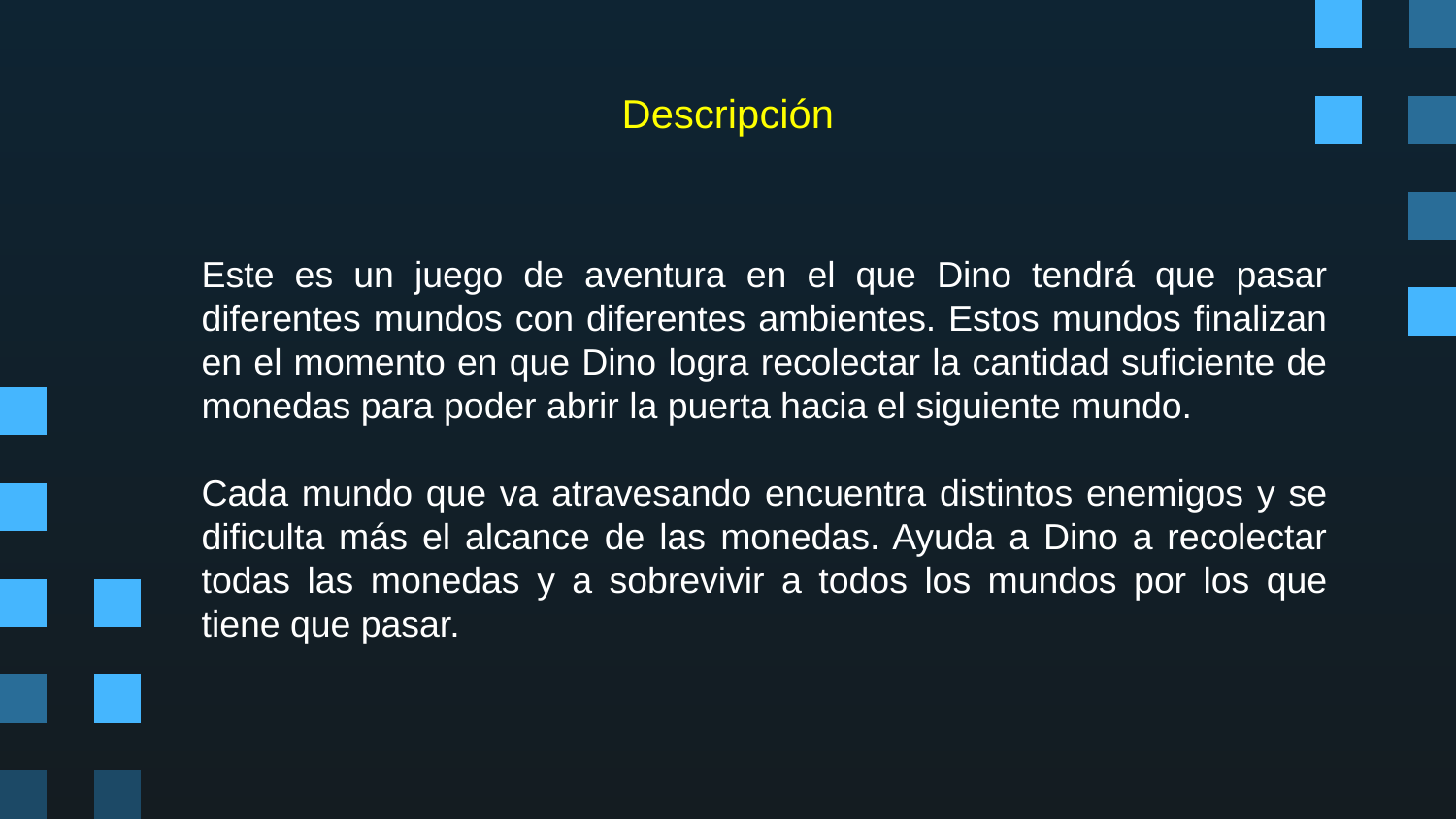

# Descripción
Este es un juego de aventura en el que Dino tendrá que pasar diferentes mundos con diferentes ambientes. Estos mundos finalizan en el momento en que Dino logra recolectar la cantidad suficiente de monedas para poder abrir la puerta hacia el siguiente mundo.

Cada mundo que va atravesando encuentra distintos enemigos y se dificulta más el alcance de las monedas. Ayuda a Dino a recolectar todas las monedas y a sobrevivir a todos los mundos por los que tiene que pasar.